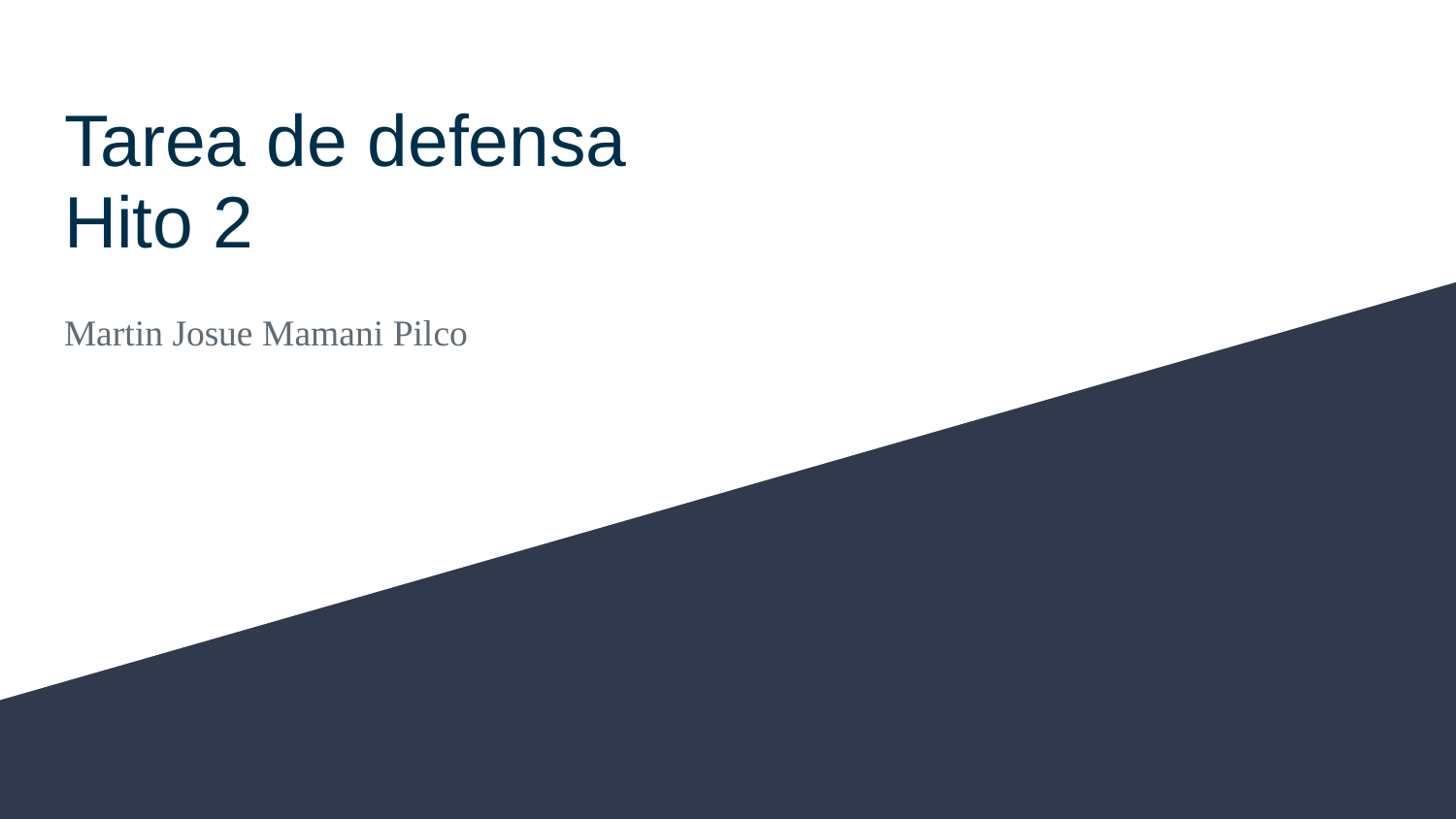

# Tarea de defensa
Hito 2
Martin Josue Mamani Pilco